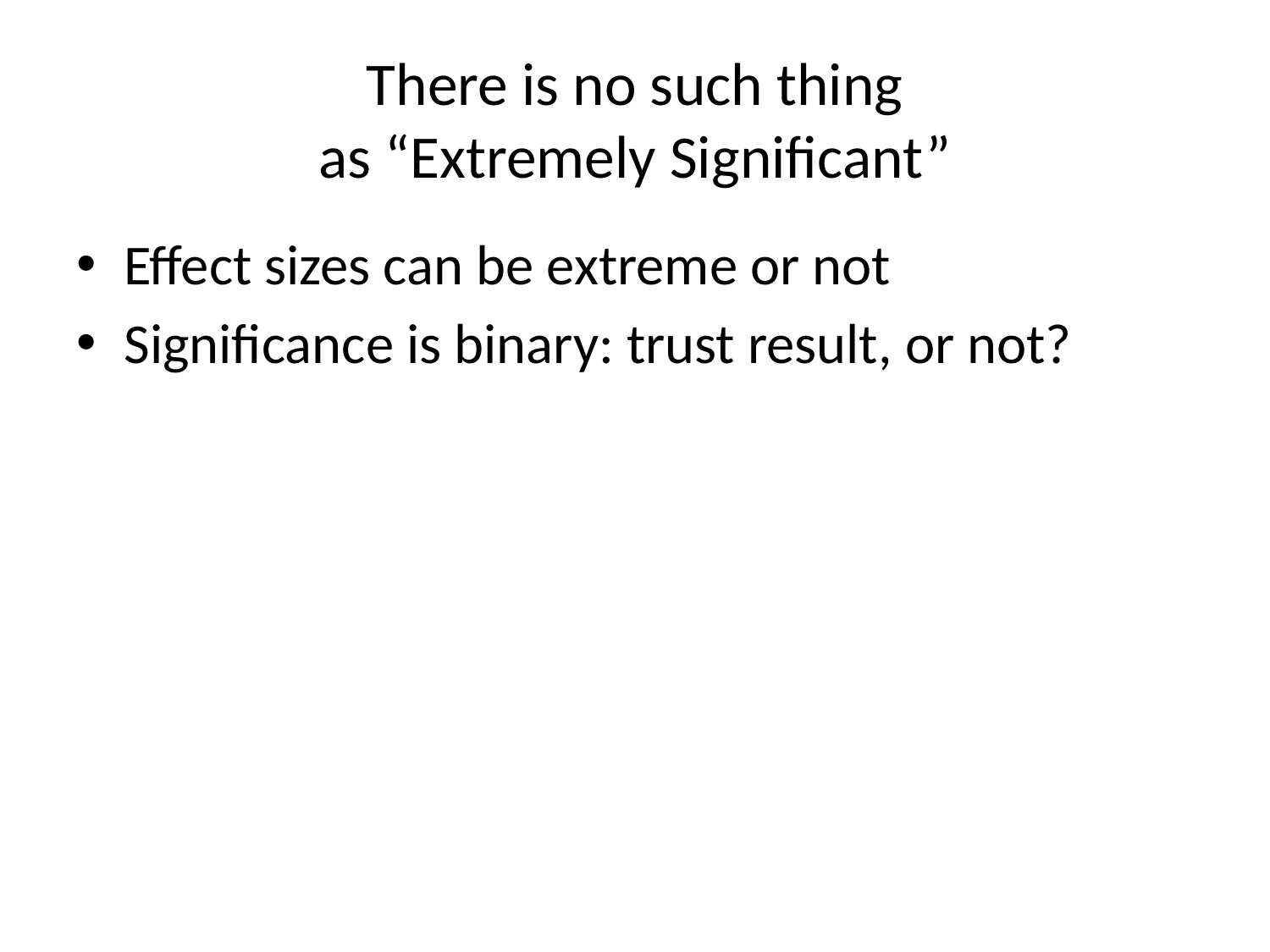

# There is no such thing as “Extremely Significant”
Effect sizes can be extreme or not
Significance is binary: trust result, or not?